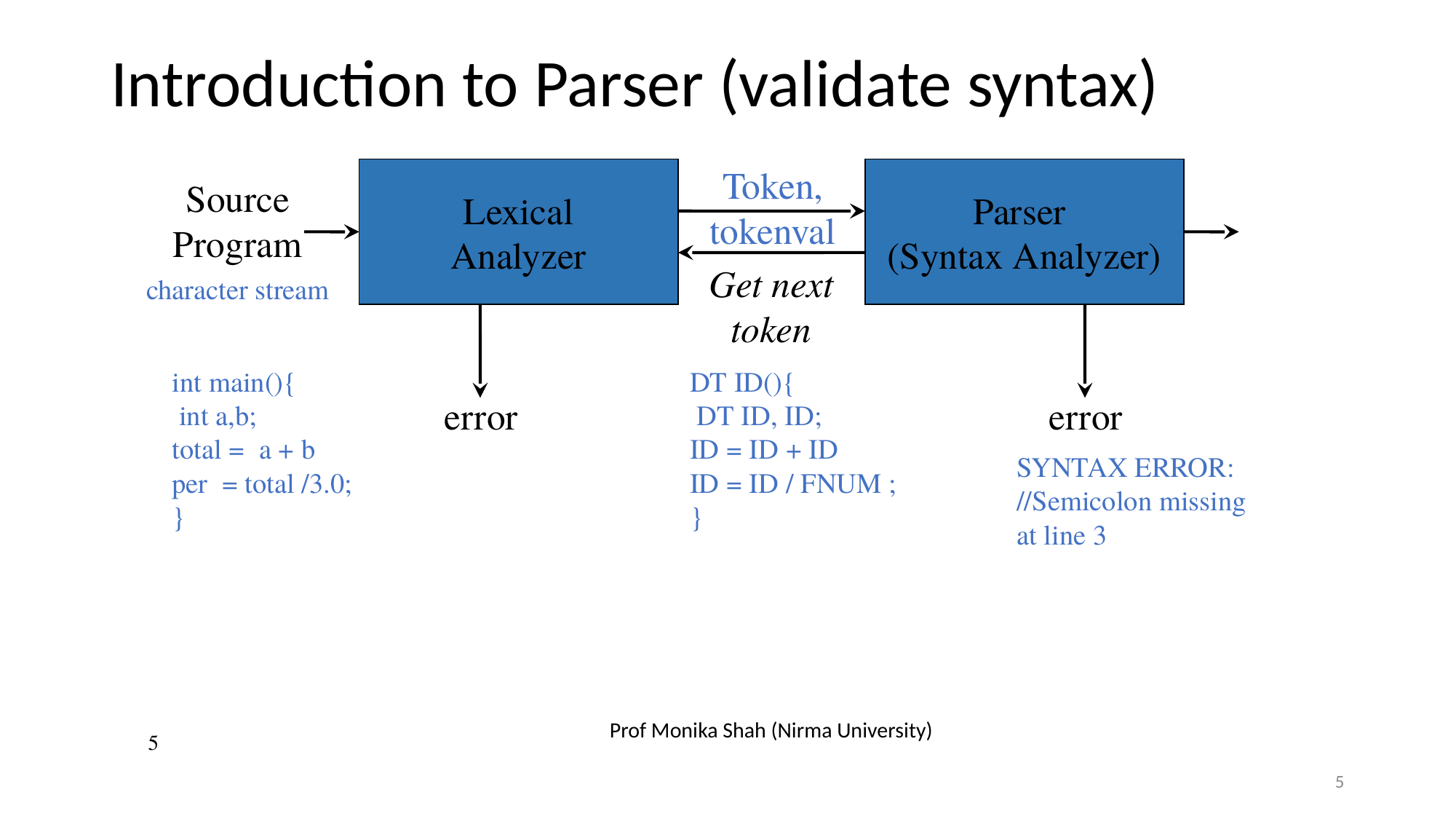

Introduction to Parser (validate syntax)
Token,
tokenval
Lexical
Analyzer
Parser
(Syntax Analyzer)
Source
Program

Get next
token
character stream

int main(){
 int a,b;
total =  a + b
per  = total /3.0;
}

DT ID(){
 DT ID, ID;
ID = ID + ID
ID = ID / FNUM ;
}

error
error
SYNTAX ERROR:
//Semicolon missing at line 3

Prof Monika Shah (Nirma University)
5
5